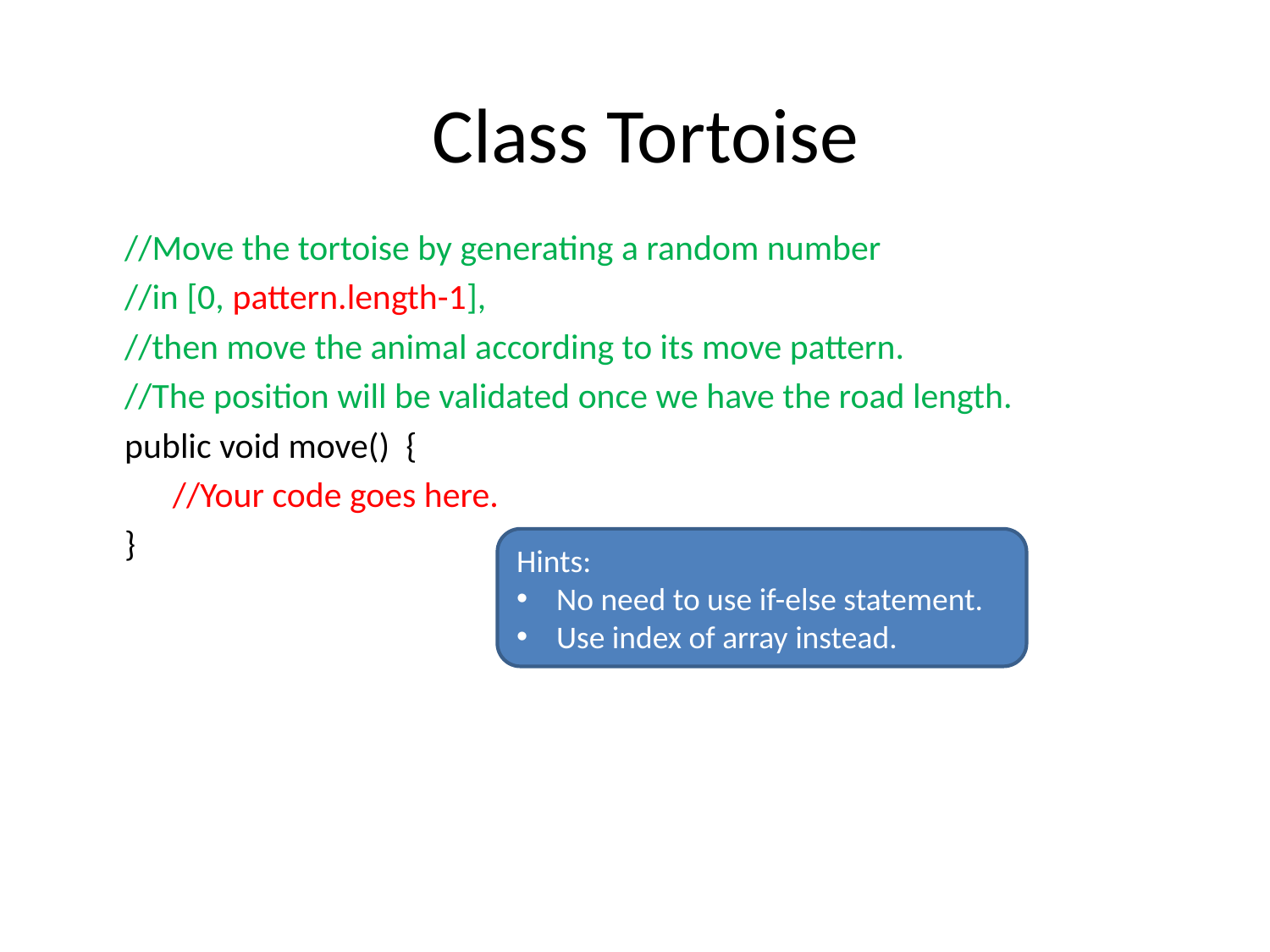

# Class Tortoise

      //Move the tortoise by generating a random number
      //in [0, pattern.length-1],
      //then move the animal according to its move pattern.
      //The position will be validated once we have the road length.
      public void move()  {
            //Your code goes here.
      }

Hints:
No need to use if-else statement.
Use index of array instead.